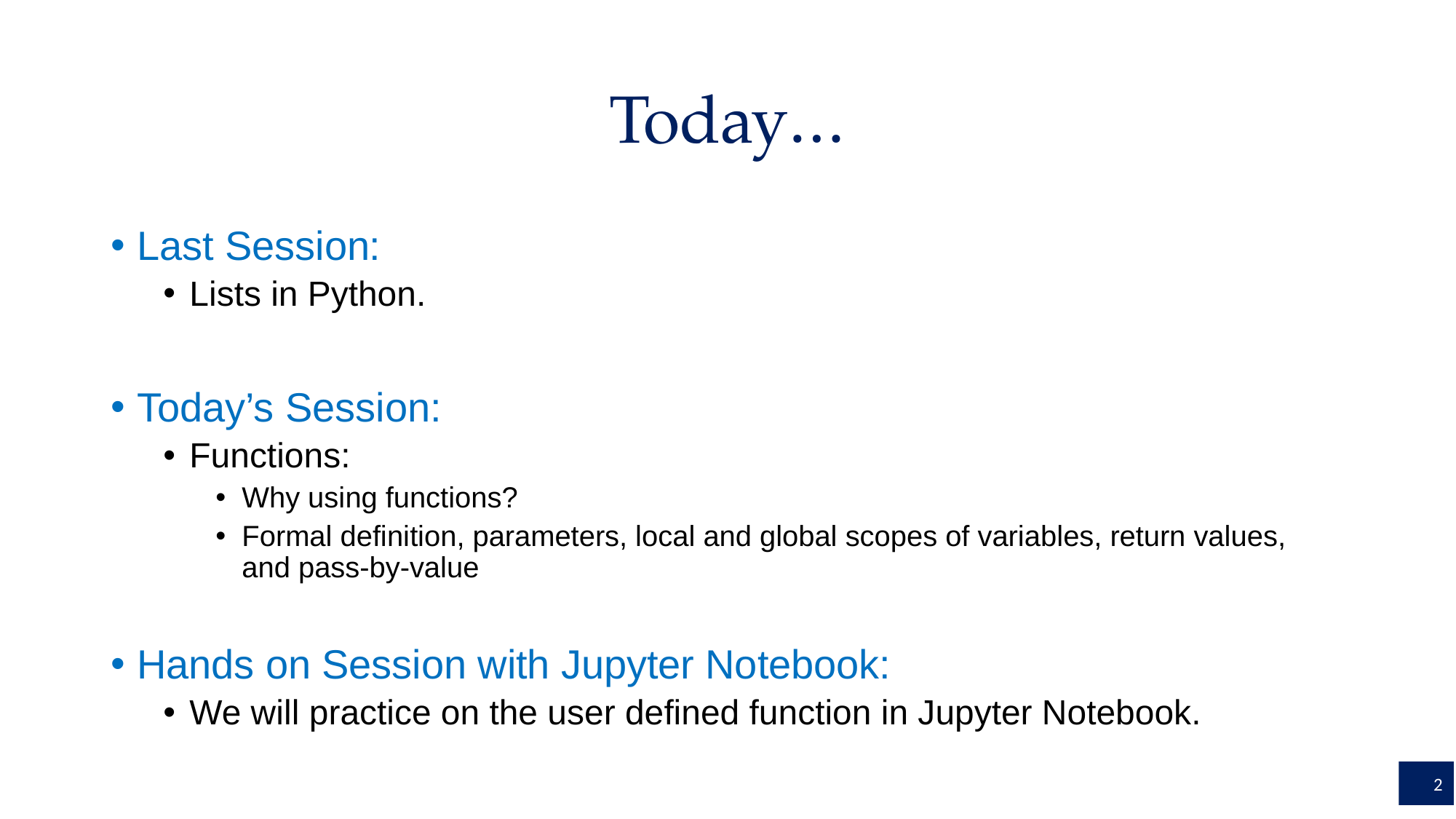

# Today…
Last Session:
Lists in Python.

Today’s Session:
Functions:
Why using functions?
Formal definition, parameters, local and global scopes of variables, return values, and pass-by-value

Hands on Session with Jupyter Notebook:
We will practice on the user defined function in Jupyter Notebook.
2